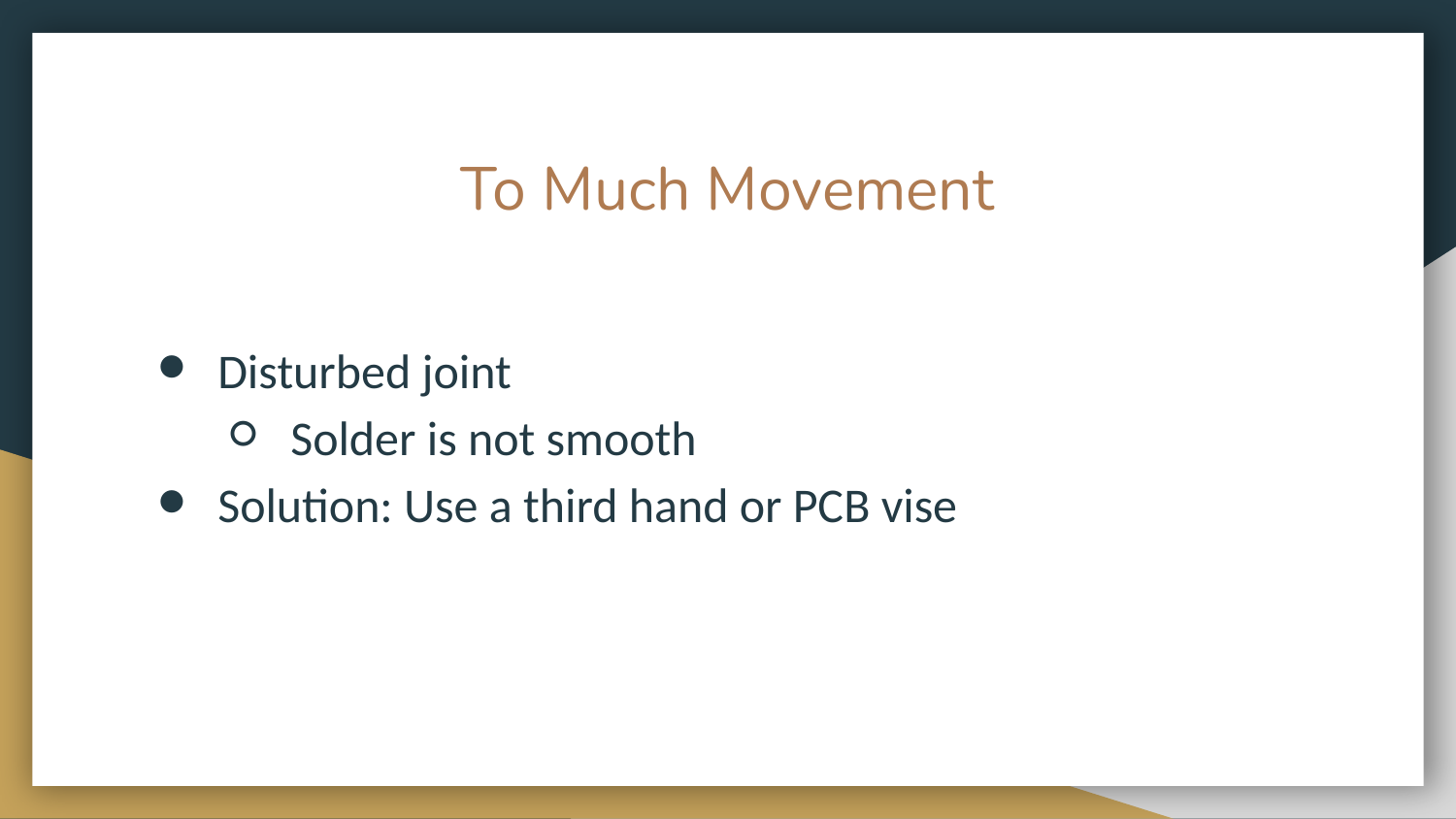

# To Much Movement
Disturbed joint
Solder is not smooth
Solution: Use a third hand or PCB vise